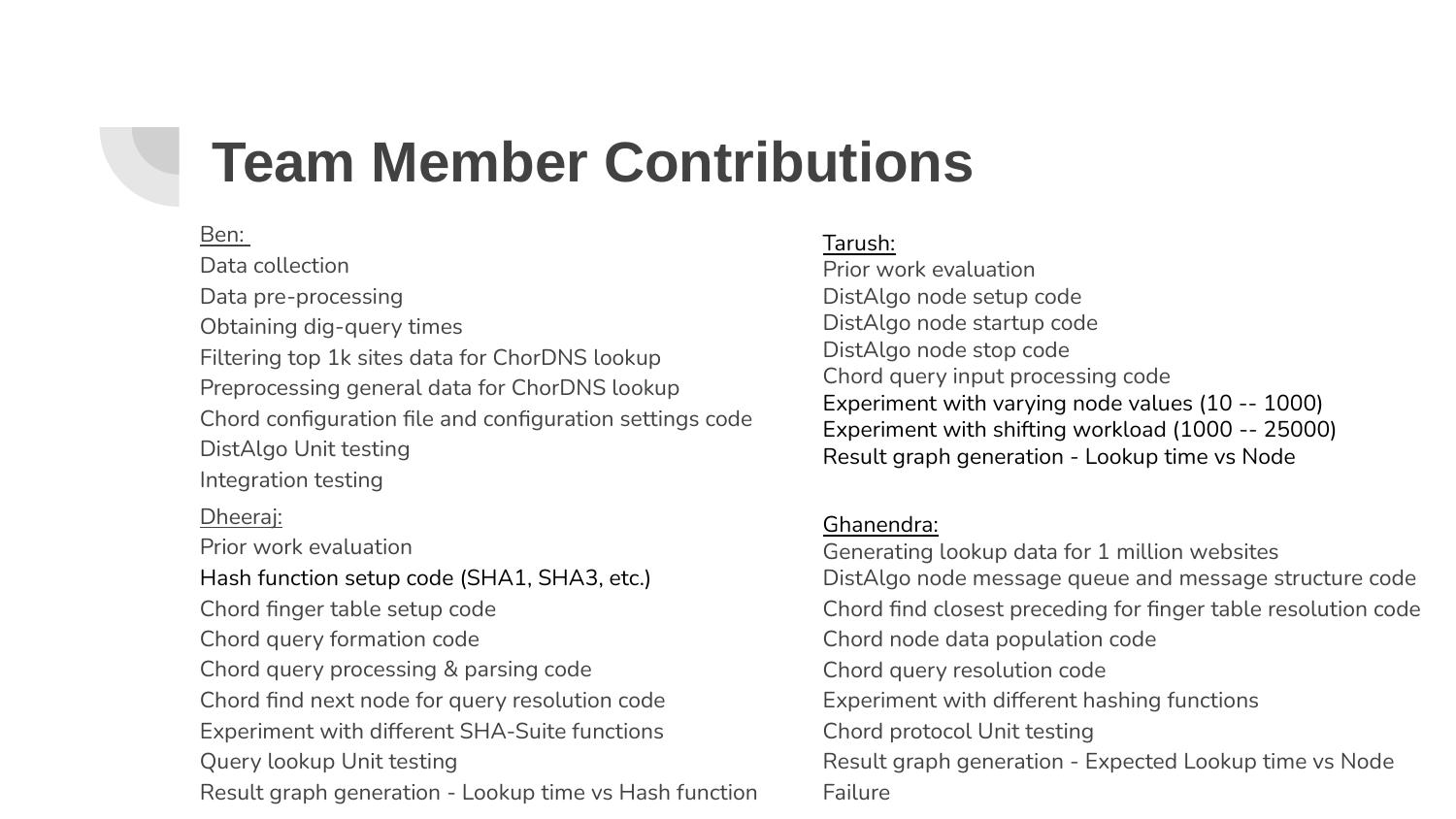

# Team Member Contributions
Ben:
Data collection
Data pre-processing
Obtaining dig-query times
Filtering top 1k sites data for ChorDNS lookup
Preprocessing general data for ChorDNS lookup
Chord configuration file and configuration settings code
DistAlgo Unit testing
Integration testing
Tarush:
Prior work evaluation
DistAlgo node setup code
DistAlgo node startup code
DistAlgo node stop code
Chord query input processing code
Experiment with varying node values (10 -- 1000)
Experiment with shifting workload (1000 -- 25000)
Result graph generation - Lookup time vs Node

Dheeraj:
Prior work evaluation
Hash function setup code (SHA1, SHA3, etc.)
Chord finger table setup code
Chord query formation code
Chord query processing & parsing code
Chord find next node for query resolution code
Experiment with different SHA-Suite functions
Query lookup Unit testing
Result graph generation - Lookup time vs Hash function
Ghanendra:
Generating lookup data for 1 million websites
DistAlgo node message queue and message structure code
Chord find closest preceding for finger table resolution code
Chord node data population code
Chord query resolution code
Experiment with different hashing functions
Chord protocol Unit testing
Result graph generation - Expected Lookup time vs Node Failure